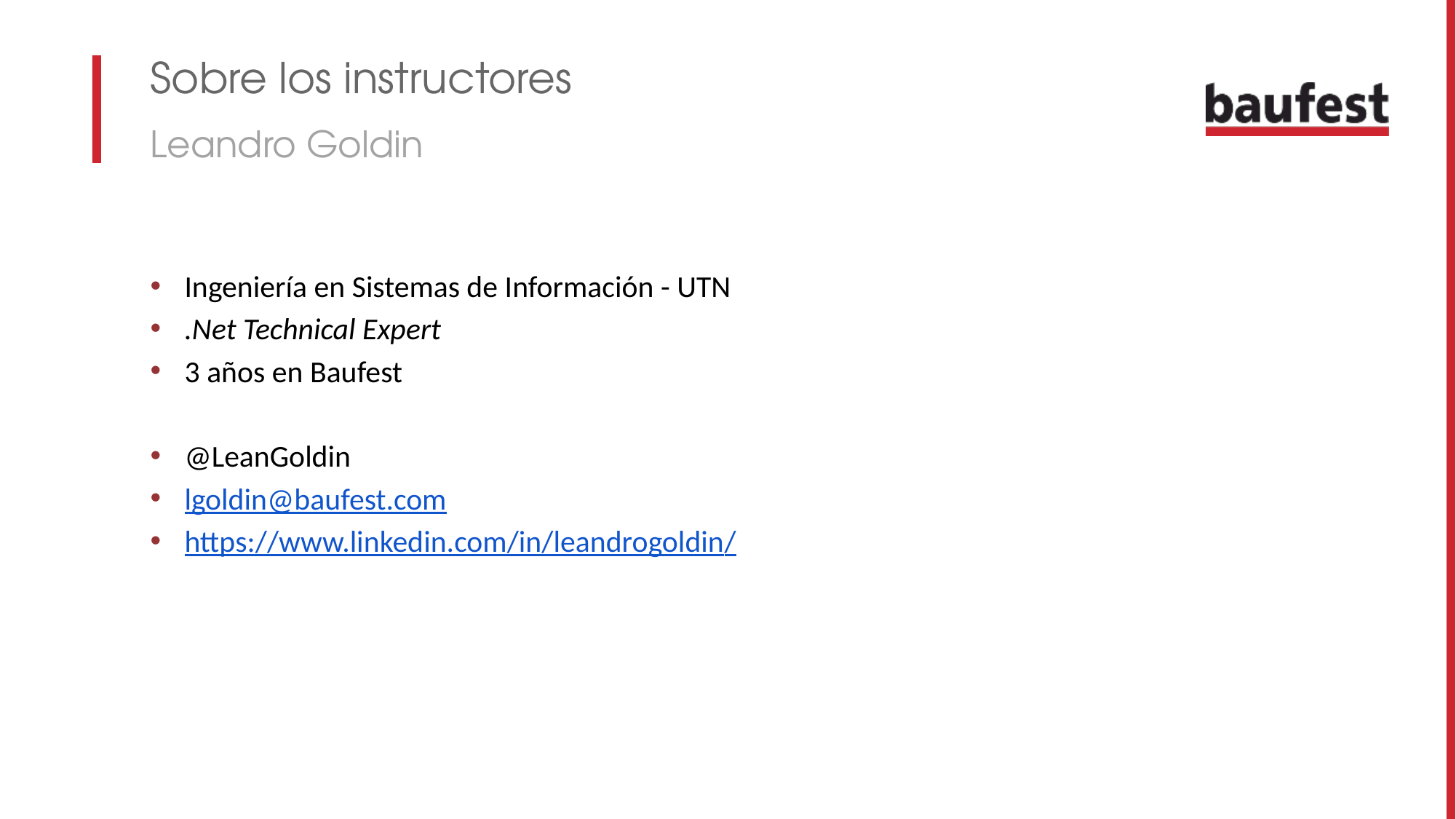

# Sobre los instructores
Leandro Goldin
Ingeniería en Sistemas de Información - UTN
.Net Technical Expert
3 años en Baufest

@LeanGoldin
lgoldin@baufest.com
https://www.linkedin.com/in/leandrogoldin/